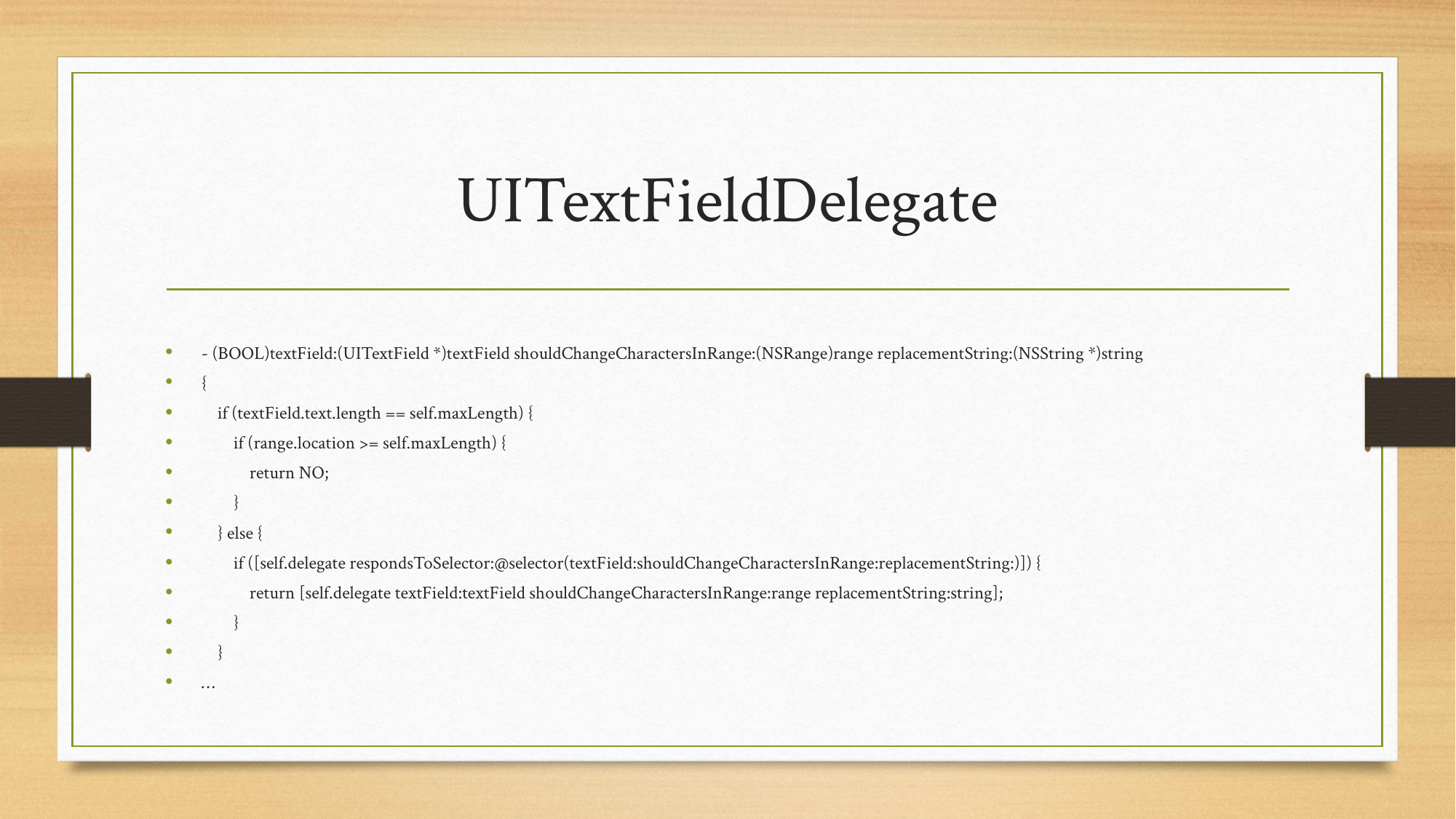

# UITextFieldDelegate

- (BOOL)textField:(UITextField *)textField shouldChangeCharactersInRange:(NSRange)range replacementString:(NSString *)string
{
    if (textField.text.length == self.maxLength) {
        if (range.location >= self.maxLength) {
            return NO;
        }
    } else {
        if ([self.delegate respondsToSelector:@selector(textField:shouldChangeCharactersInRange:replacementString:)]) {
            return [self.delegate textField:textField shouldChangeCharactersInRange:range replacementString:string];
        }
    }
…